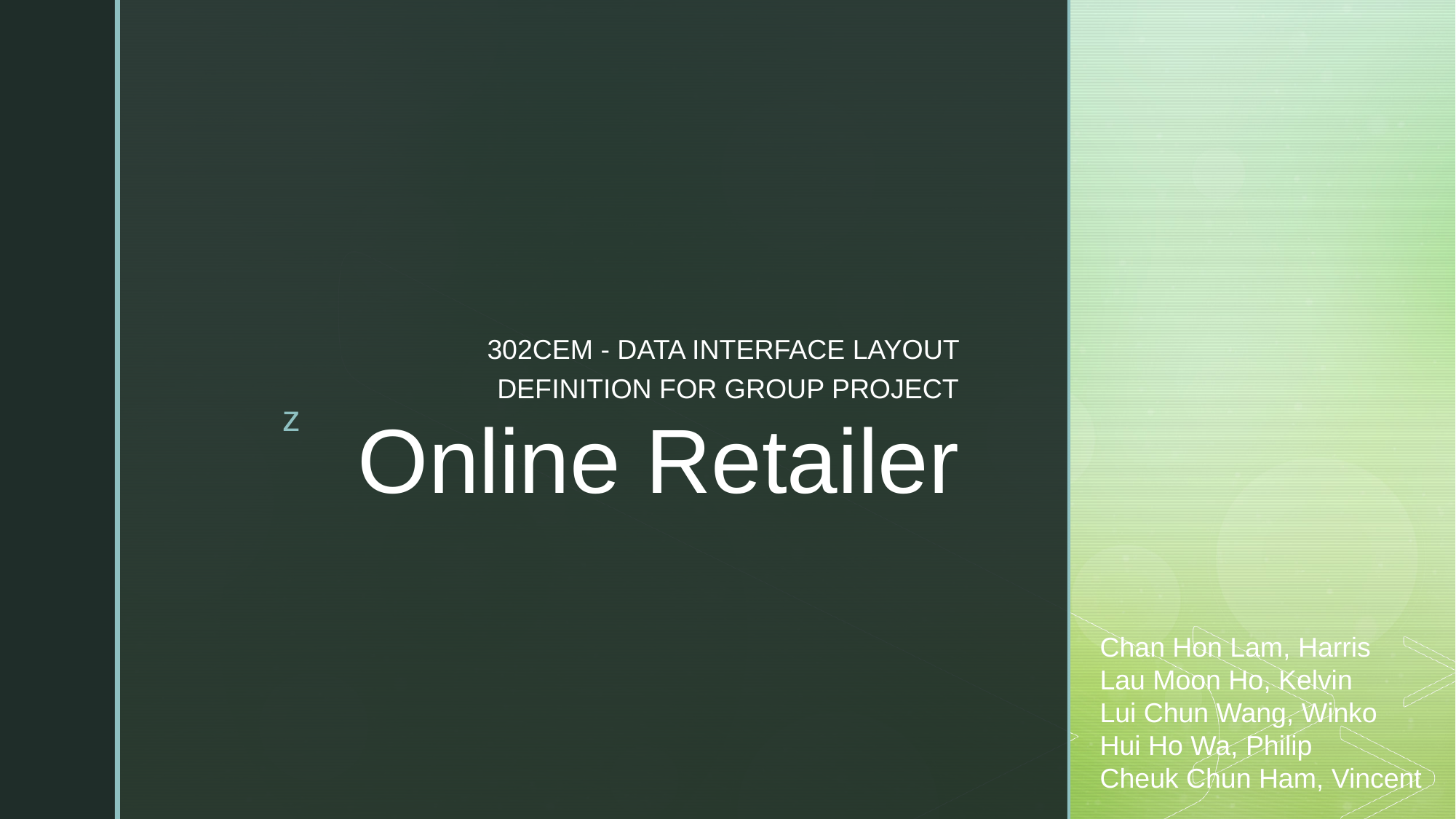

302CEM - DATA INTERFACE LAYOUT DEFINITION FOR GROUP PROJECT
# Online Retailer
Chan Hon Lam, Harris
Lau Moon Ho, Kelvin
Lui Chun Wang, Winko
Hui Ho Wa, Philip
Cheuk Chun Ham, Vincent